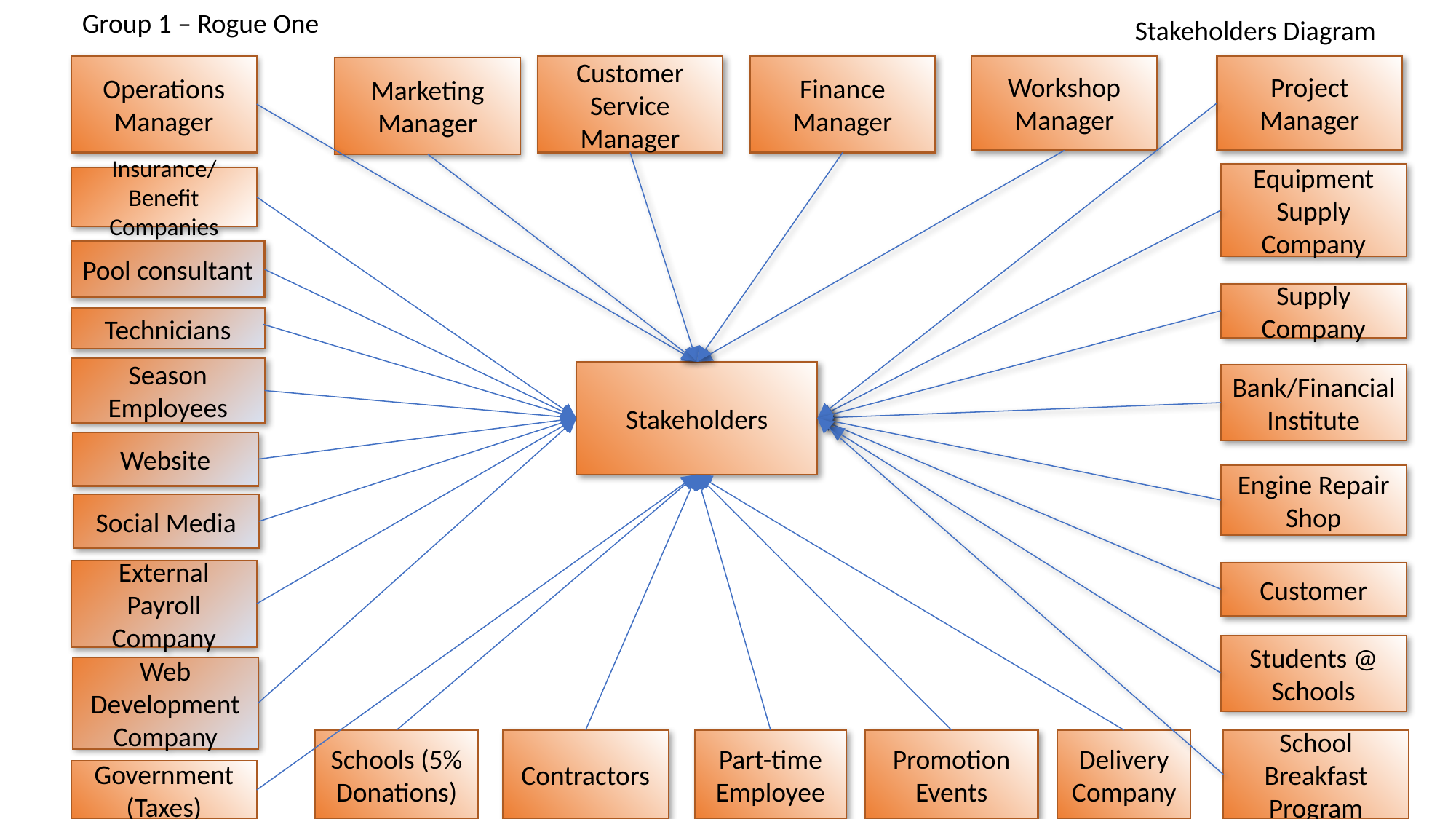

Group 1 – Rogue One
Stakeholders Diagram
Workshop Manager
Operations Manager
Customer Service Manager
Finance Manager
Project Manager
Marketing Manager
Equipment Supply Company
Insurance/Benefit Companies
Pool consultant
Supply Company
Technicians
Season Employees
Stakeholders
Bank/Financial Institute
Website
Engine Repair Shop
Social Media
External Payroll Company
Customer
Students @ Schools
Web Development Company
Schools (5% Donations)
Contractors
Part-time Employee
Promotion Events
Delivery Company
School Breakfast Program
Government (Taxes)